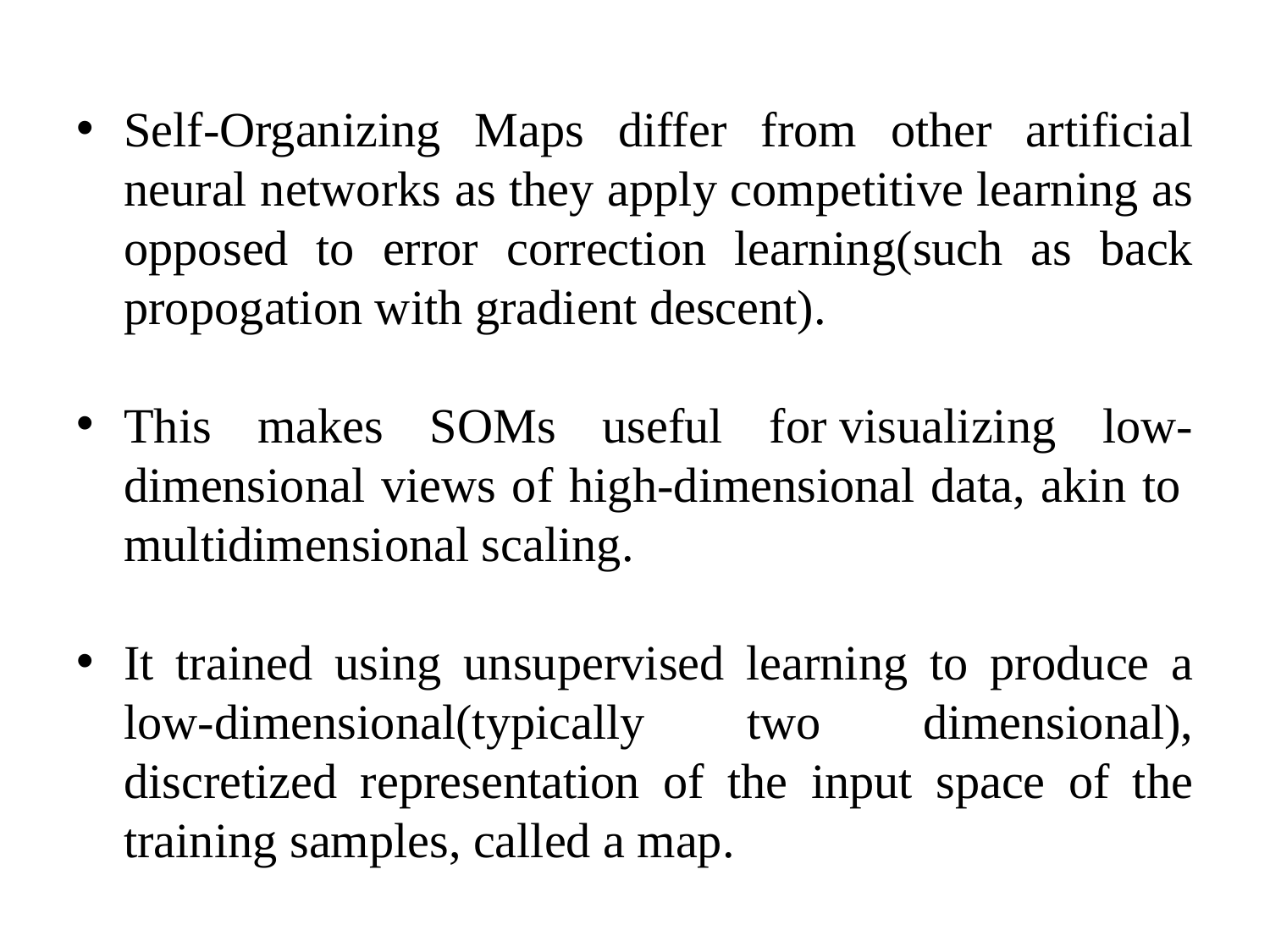

Self-Organizing Maps differ from other artificial neural networks as they apply competitive learning as opposed to error correction learning(such as back propogation with gradient descent).

This makes SOMs useful for visualizing low-dimensional views of high-dimensional data, akin to  multidimensional scaling.

It trained using unsupervised learning to produce a low-dimensional(typically two dimensional), discretized representation of the input space of the training samples, called a map.